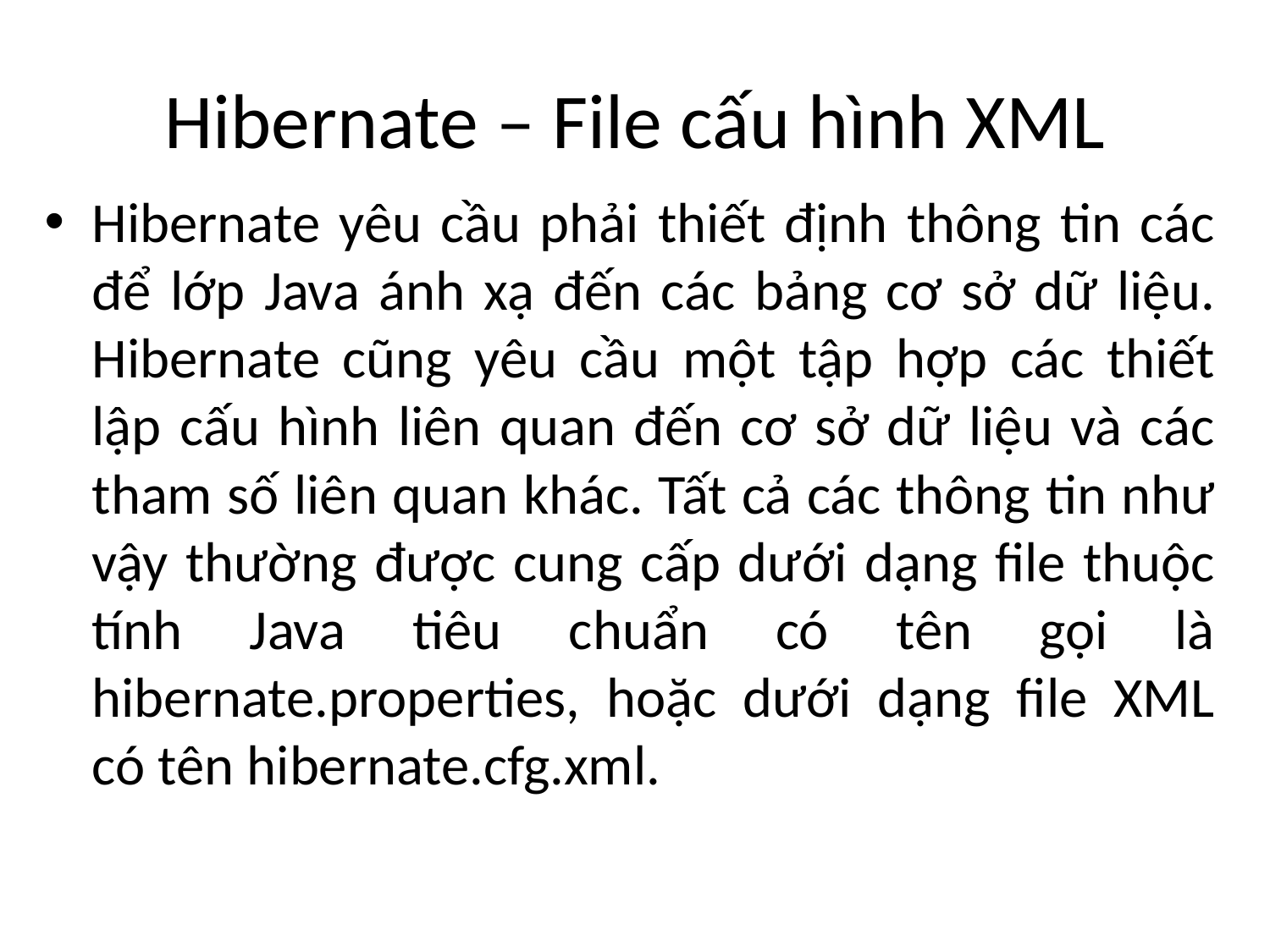

# Hibernate – File cấu hình XML
Hibernate yêu cầu phải thiết định thông tin các để lớp Java ánh xạ đến các bảng cơ sở dữ liệu. Hibernate cũng yêu cầu một tập hợp các thiết lập cấu hình liên quan đến cơ sở dữ liệu và các tham số liên quan khác. Tất cả các thông tin như vậy thường được cung cấp dưới dạng file thuộc tính Java tiêu chuẩn có tên gọi là hibernate.properties, hoặc dưới dạng file XML có tên hibernate.cfg.xml.